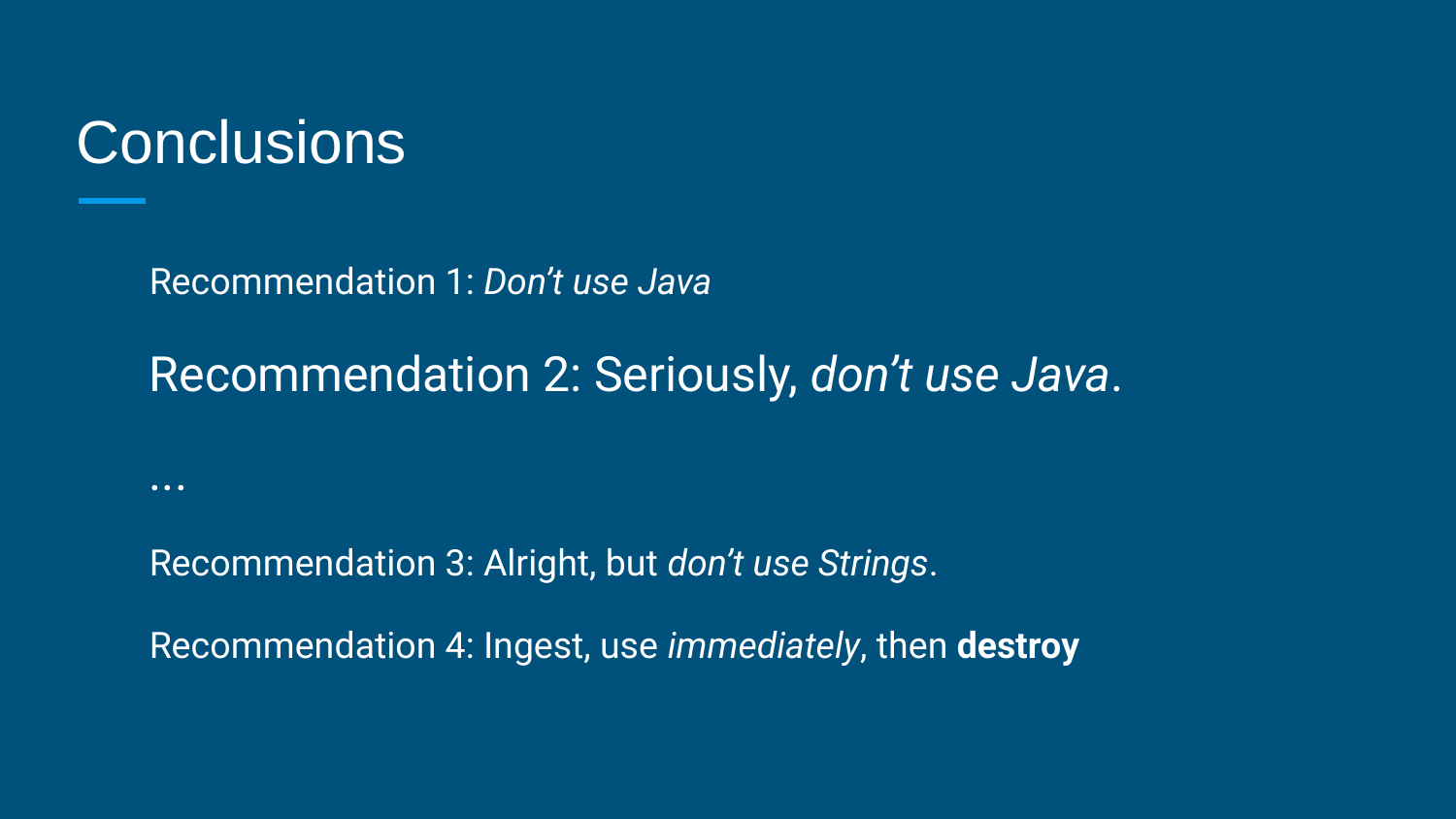

# Conclusions
Recommendation 1: Don’t use Java
Recommendation 2: Seriously, don’t use Java.
...
Recommendation 3: Alright, but don’t use Strings.
Recommendation 4: Ingest, use immediately, then destroy